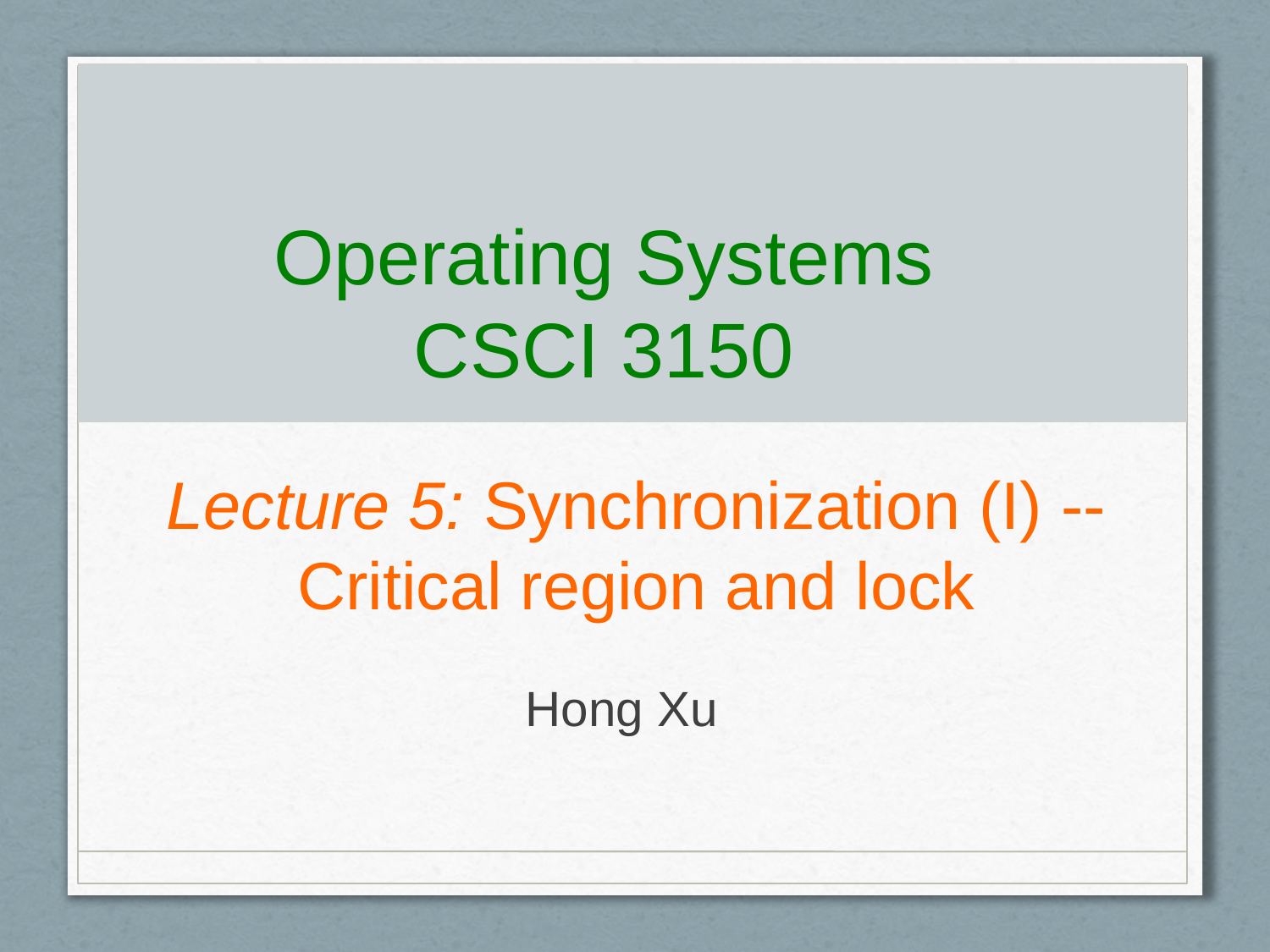

# Operating Systems CSCI 3150
Lecture 5: Synchronization (I) -- Critical region and lock
Hong Xu